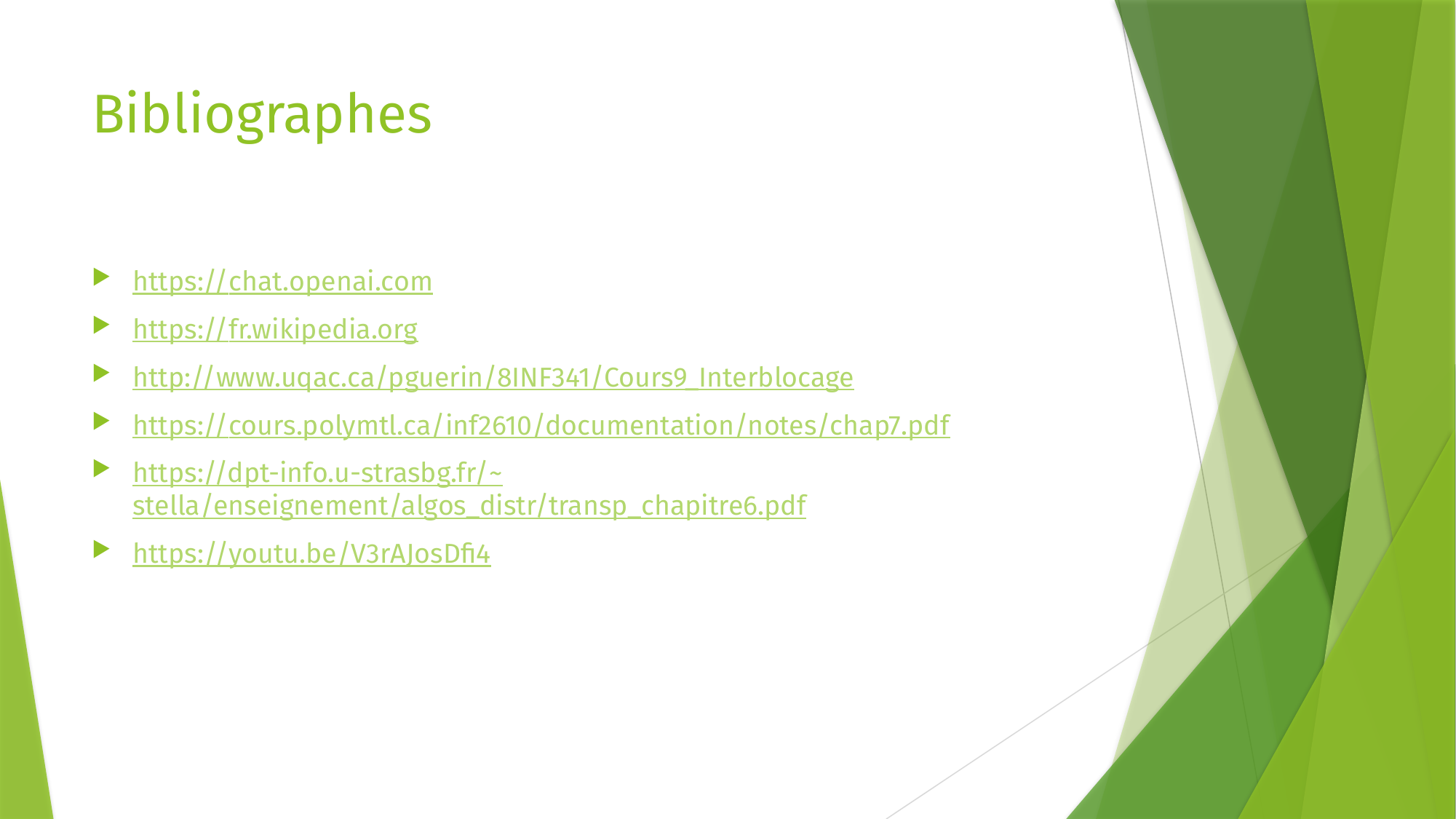

# Bibliographes
https://chat.openai.com
https://fr.wikipedia.org
http://www.uqac.ca/pguerin/8INF341/Cours9_Interblocage
https://cours.polymtl.ca/inf2610/documentation/notes/chap7.pdf
https://dpt-info.u-strasbg.fr/~stella/enseignement/algos_distr/transp_chapitre6.pdf
https://youtu.be/V3rAJosDfi4